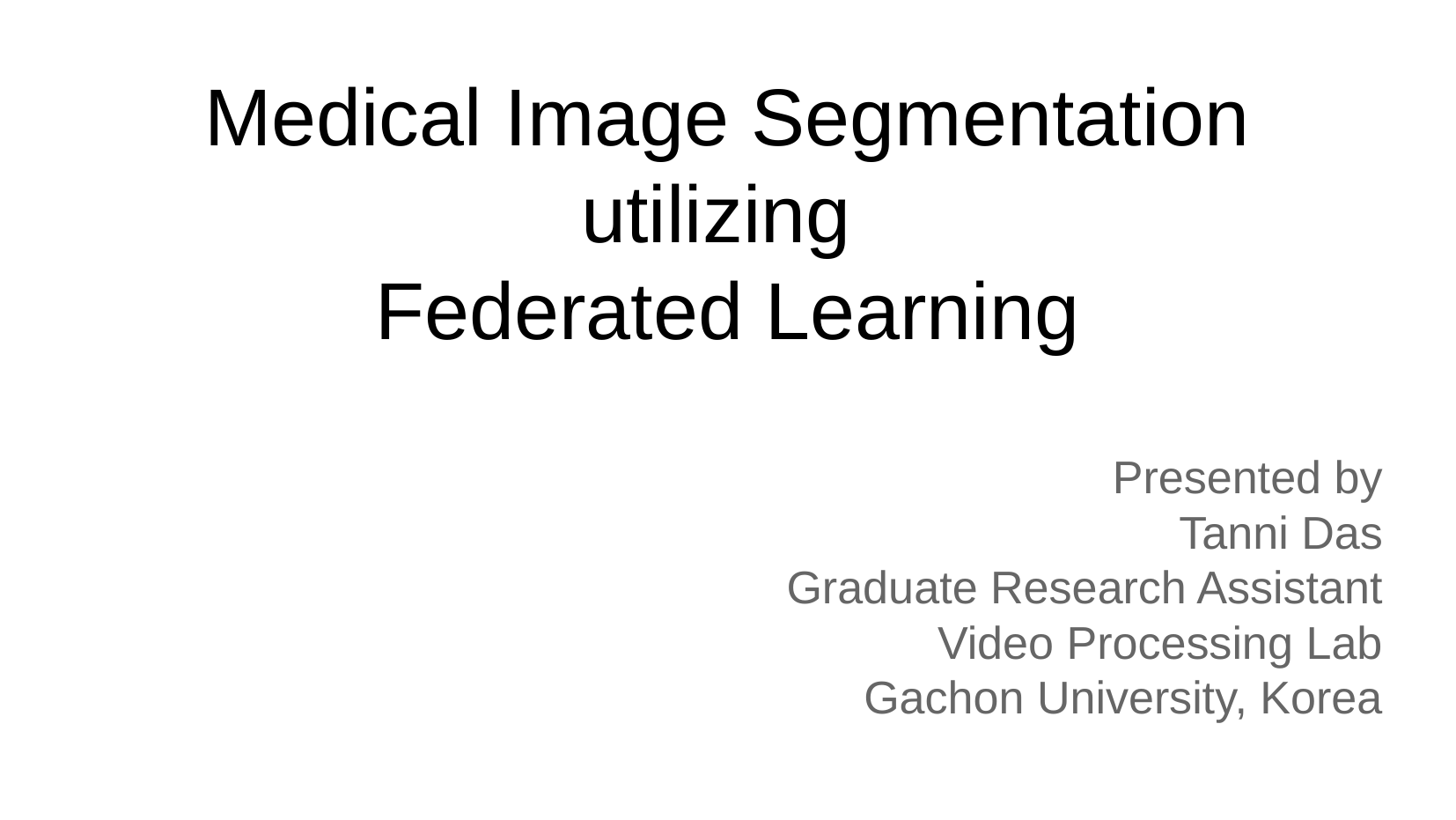

# Medical Image Segmentation utilizing Federated Learning
Presented by
Tanni Das
Graduate Research Assistant
Video Processing Lab
Gachon University, Korea